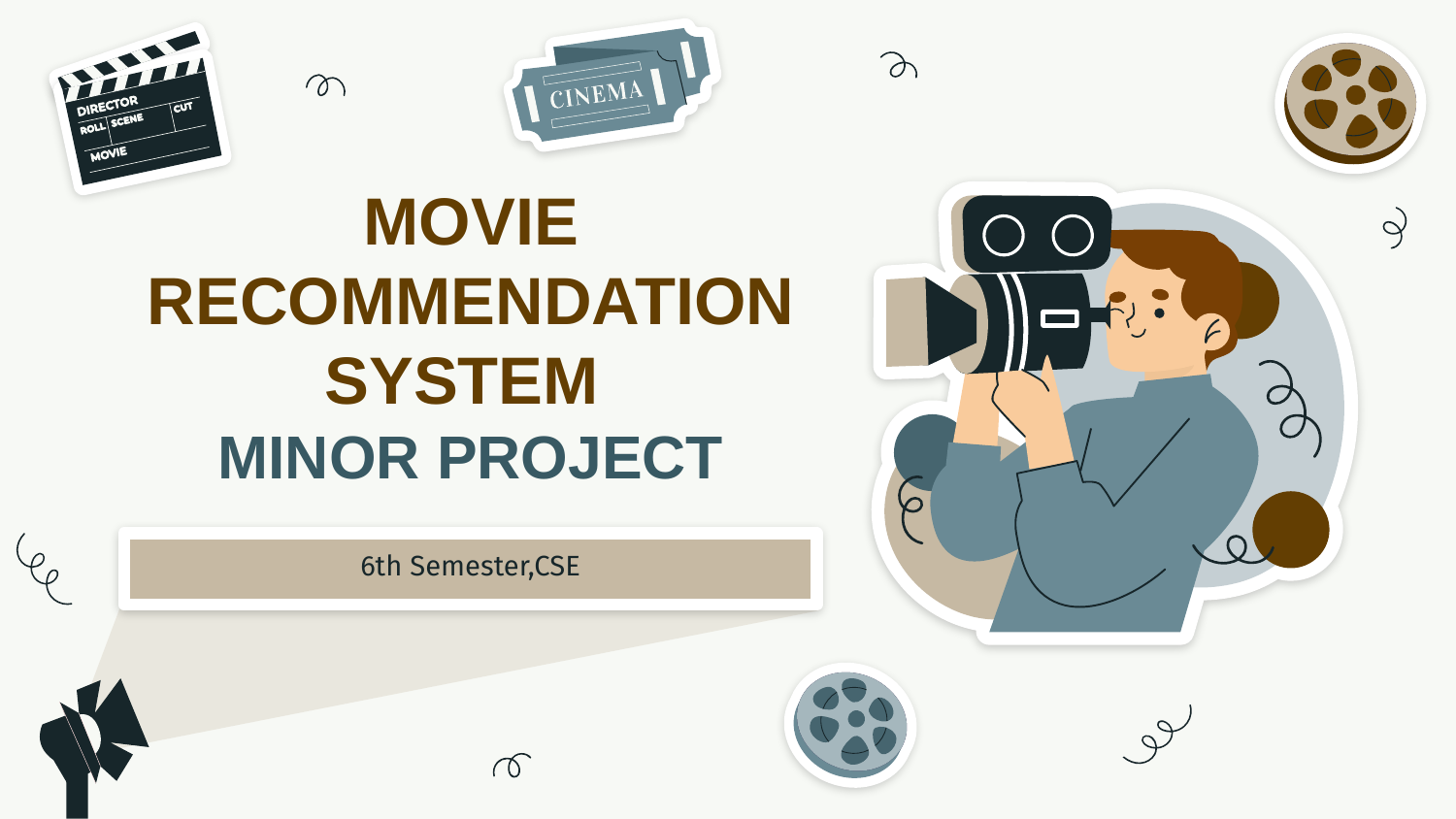

# MOVIE RECOMMENDATION SYSTEM
MINOR PROJECT
6th Semester,CSE